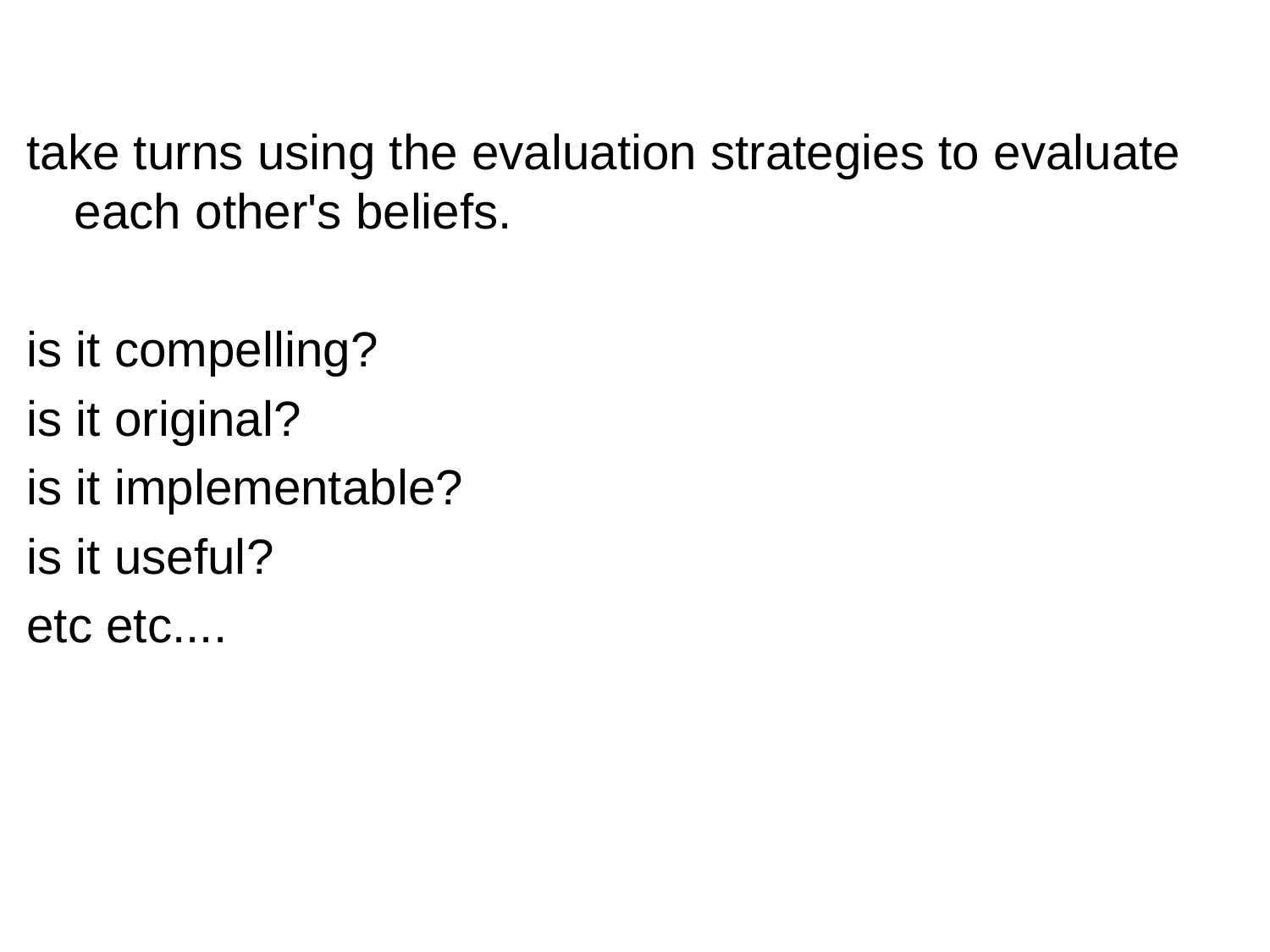

#
take turns using the evaluation strategies to evaluate each other's beliefs.

is it compelling?
is it original?
is it implementable?
is it useful?
etc etc....